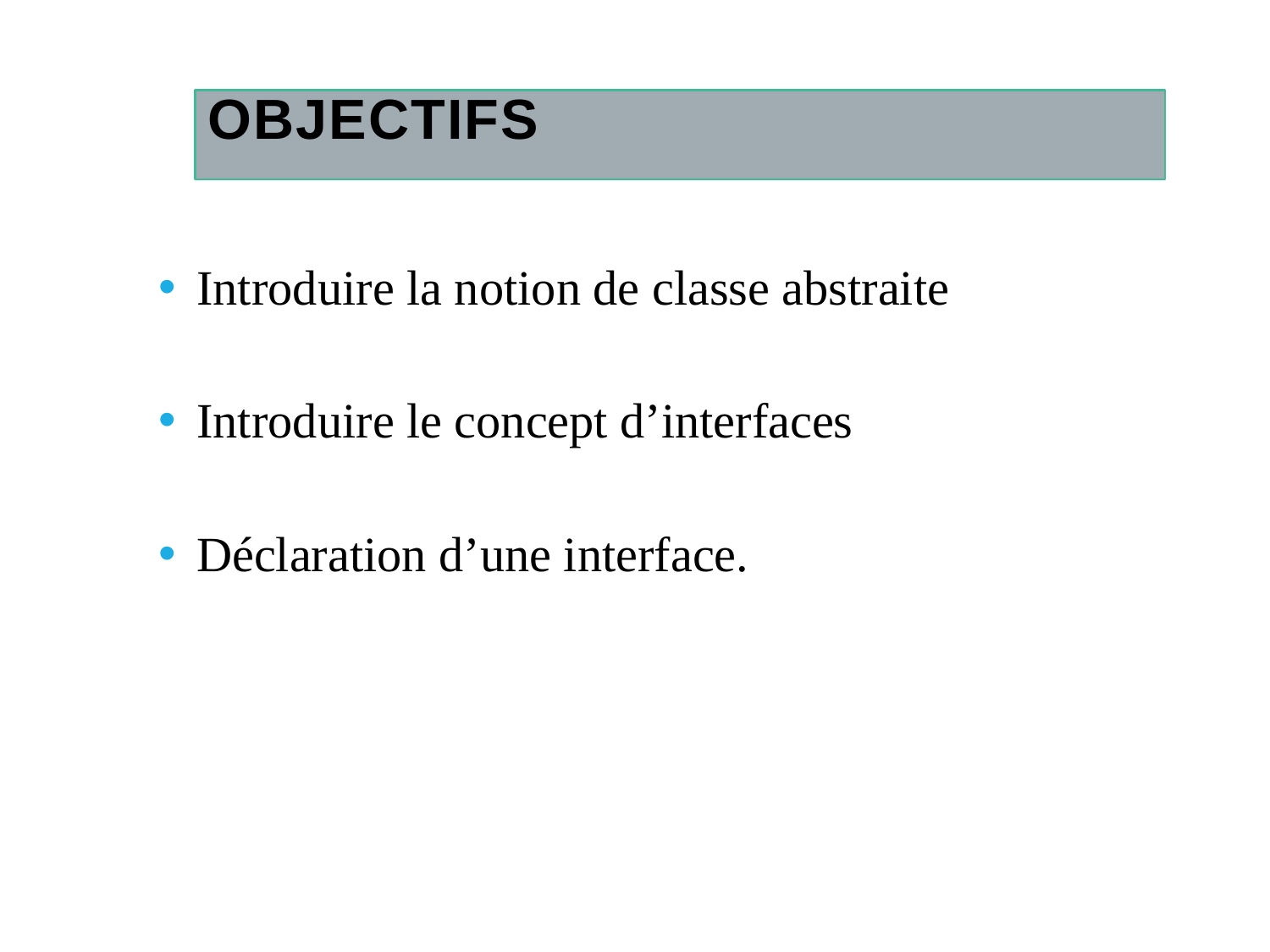

# Objectifs
Introduire la notion de classe abstraite

Introduire le concept d’interfaces

Déclaration d’une interface.
3